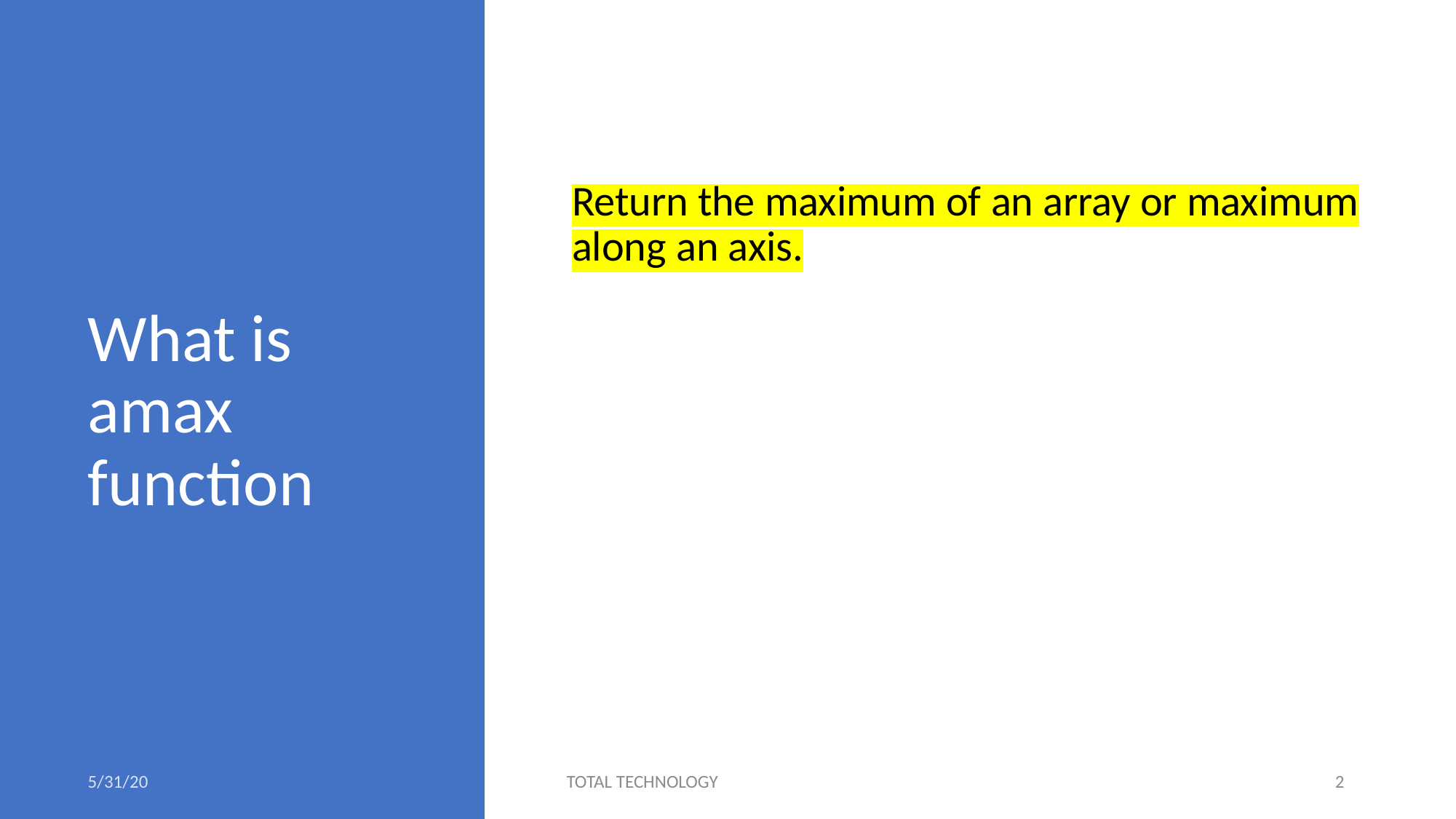

# What is amax function
Return the maximum of an array or maximum along an axis.
5/31/20
TOTAL TECHNOLOGY
2